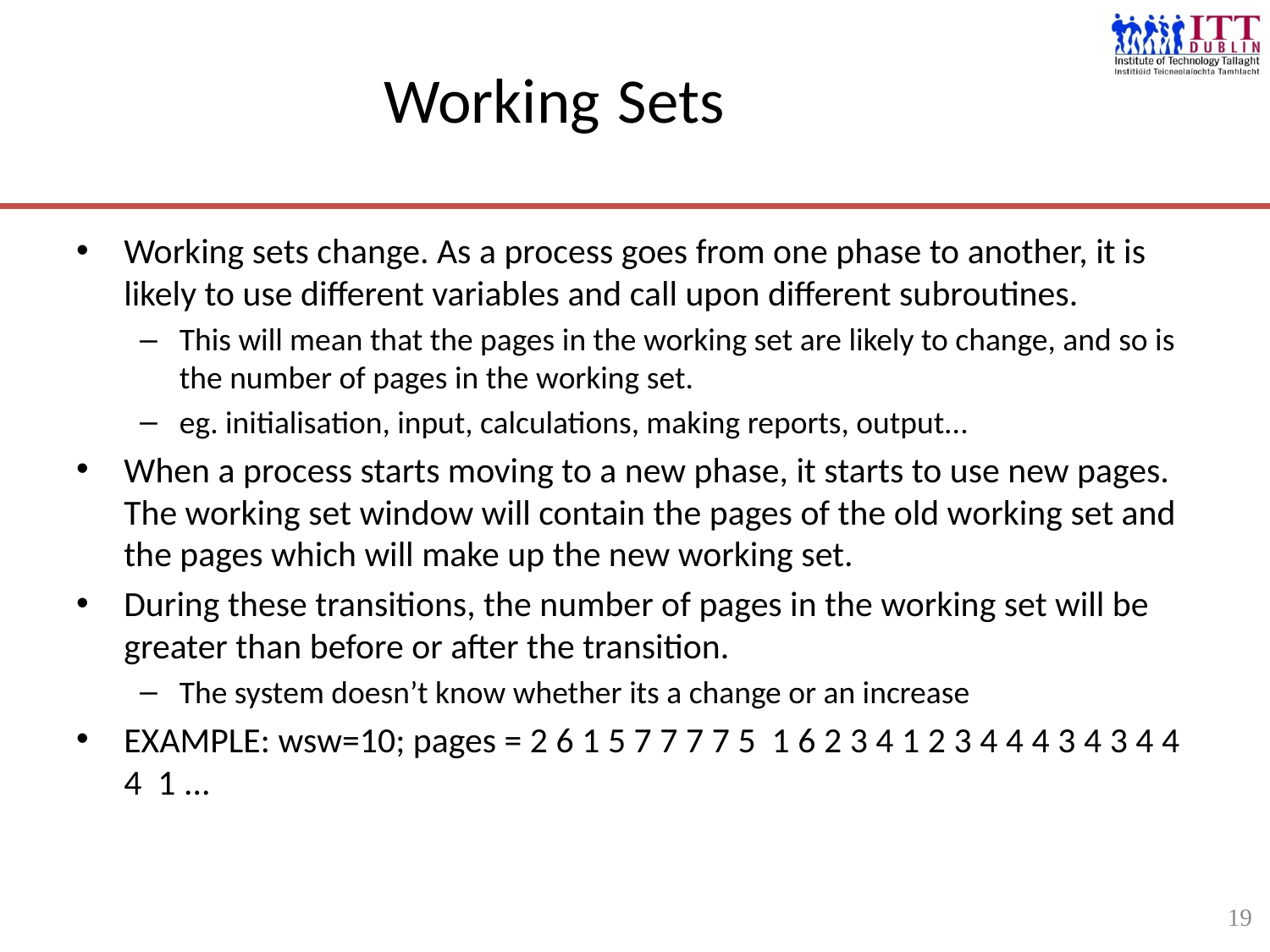

19
# Working Sets
Working sets change. As a process goes from one phase to another, it is likely to use different variables and call upon different subroutines.
This will mean that the pages in the working set are likely to change, and so is the number of pages in the working set.
eg. initialisation, input, calculations, making reports, output...
When a process starts moving to a new phase, it starts to use new pages. The working set window will contain the pages of the old working set and the pages which will make up the new working set.
During these transitions, the number of pages in the working set will be greater than before or after the transition.
The system doesn’t know whether its a change or an increase
EXAMPLE: wsw=10; pages = 2 6 1 5 7 7 7 7 5  1 6 2 3 4 1 2 3 4 4 4 3 4 3 4 4 4  1 ...